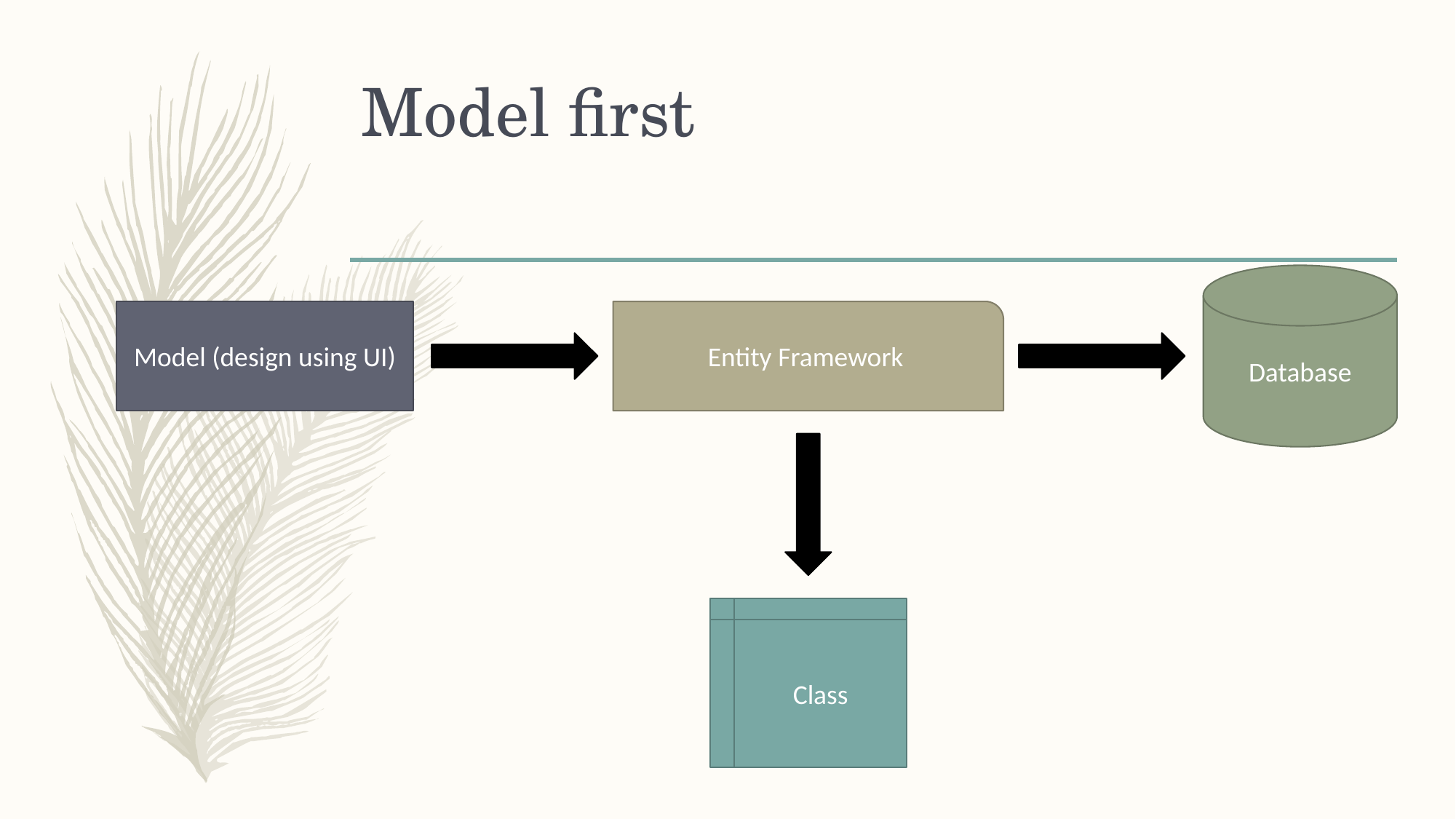

# Model first
Database
Model (design using UI)
Entity Framework

Class